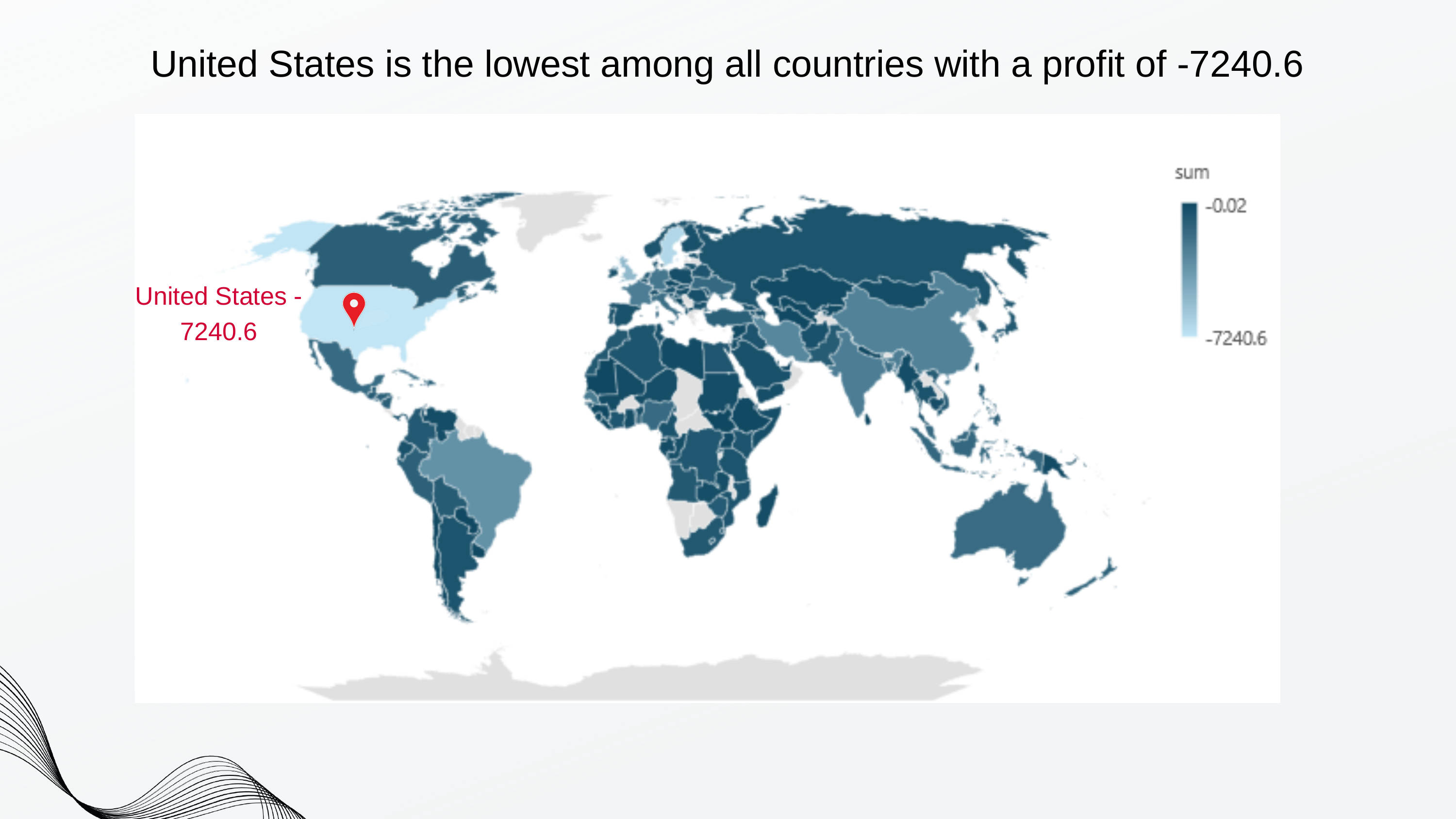

United States is the lowest among all countries with a profit of -7240.6

United States -7240.6